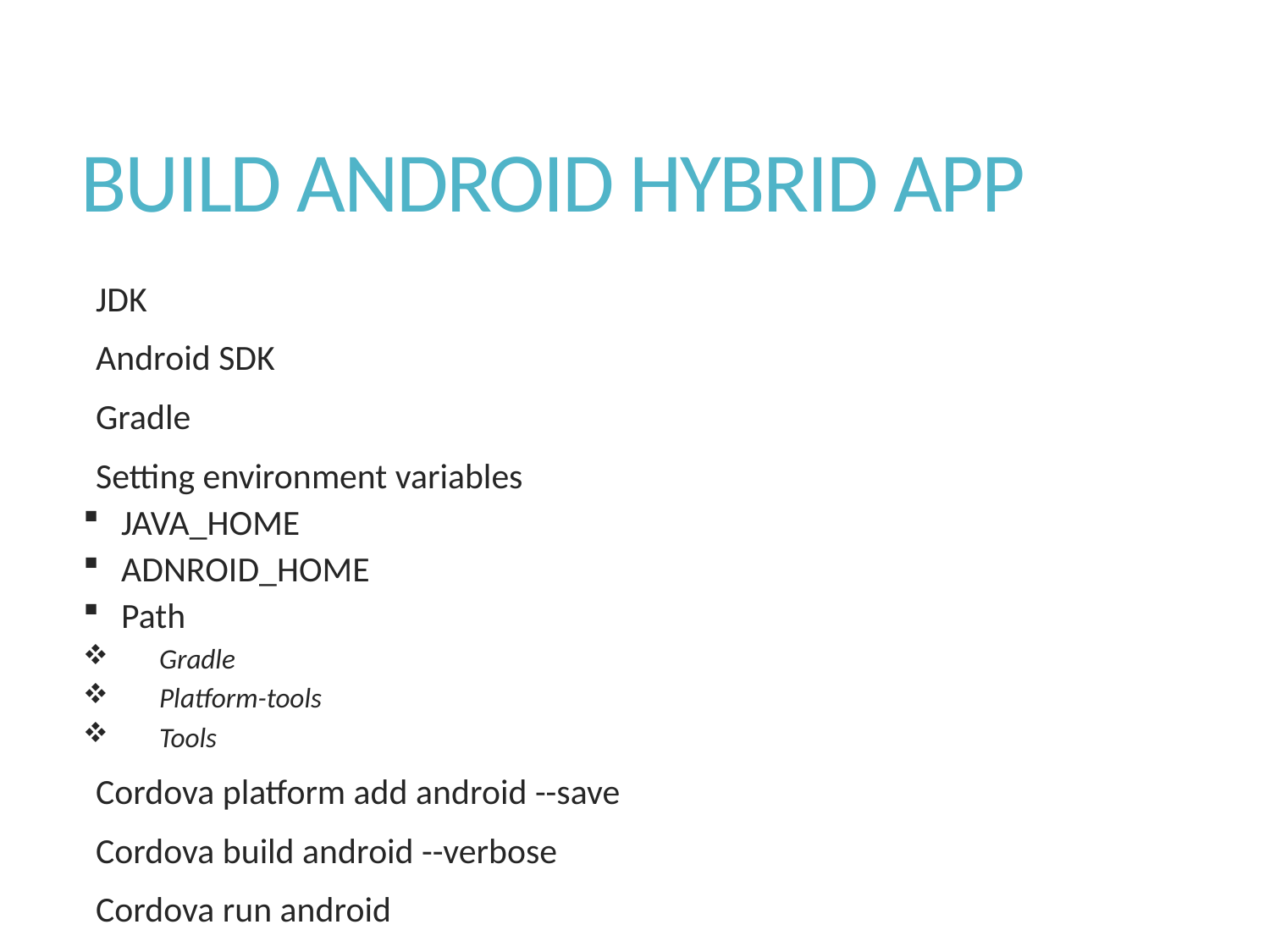

# BUILD ANDROID HYBRID APP
JDK
Android SDK
Gradle
Setting environment variables
JAVA_HOME
ADNROID_HOME
Path
Gradle
Platform-tools
Tools
Cordova platform add android --save
Cordova build android --verbose
Cordova run android